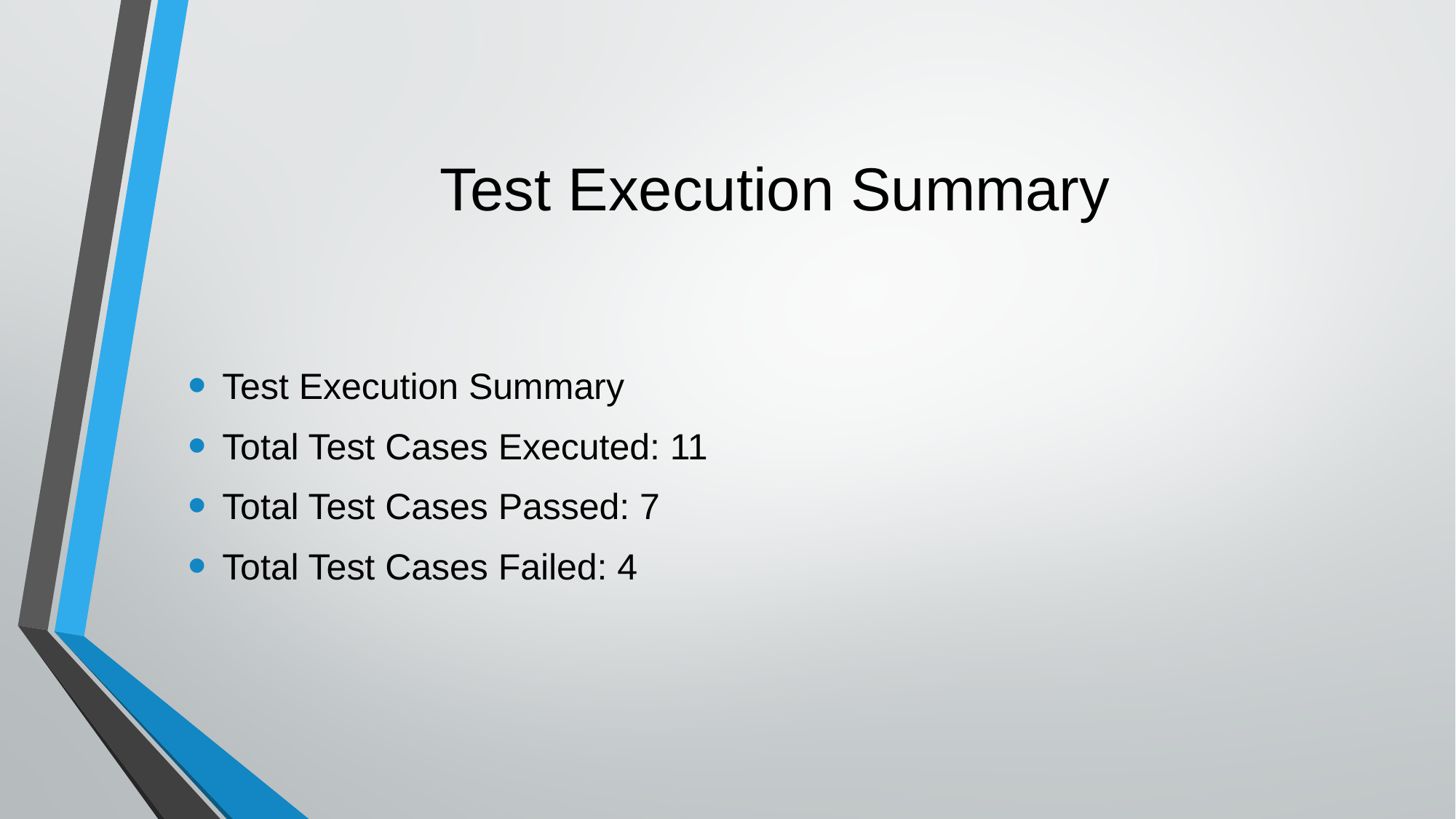

# Test Execution Summary
Test Execution Summary
Total Test Cases Executed: 11
Total Test Cases Passed: 7
Total Test Cases Failed: 4